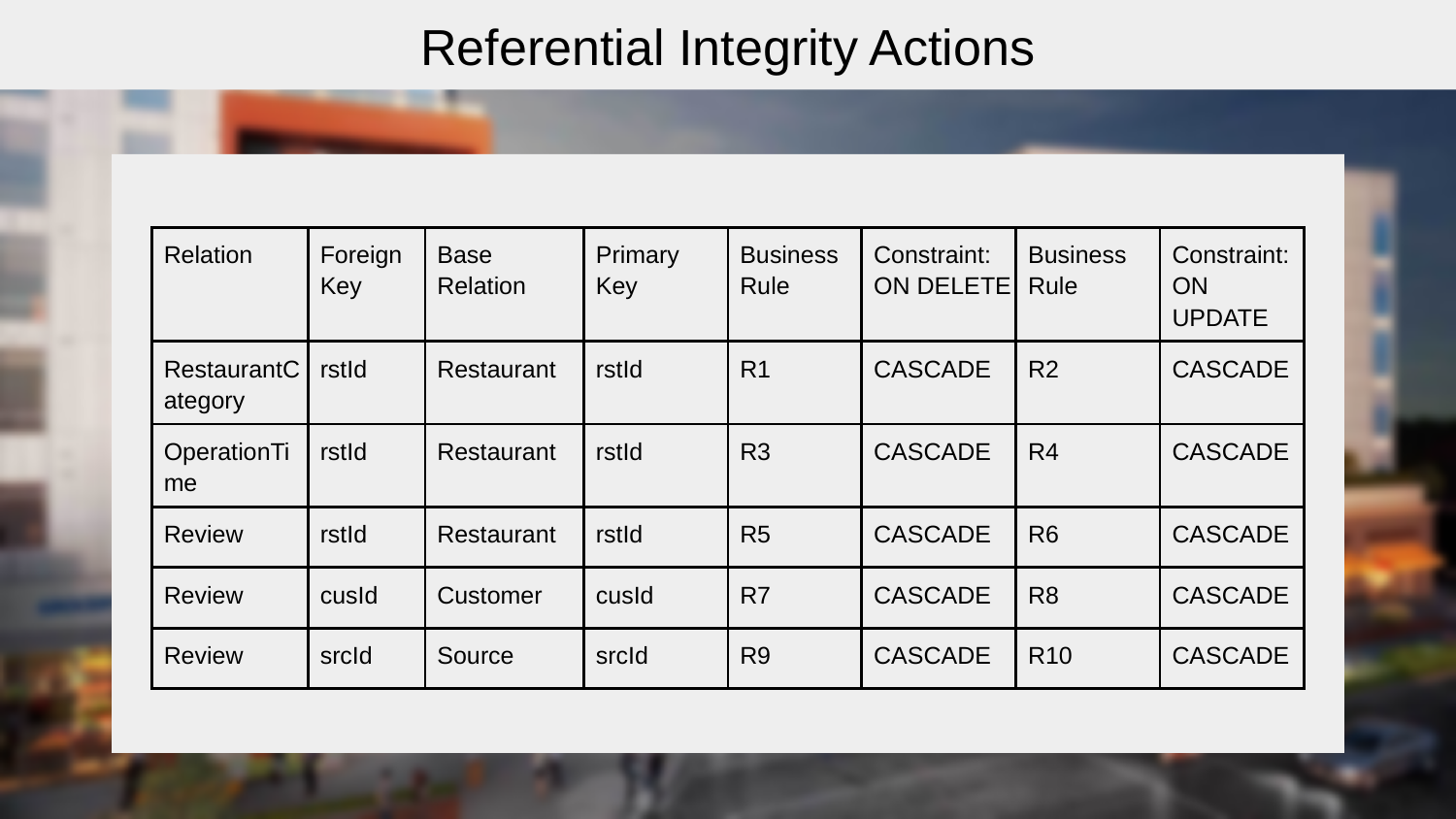

Referential Integrity Actions

| Relation | Foreign Key | Base Relation | Primary Key | Business Rule | Constraint: ON DELETE | Business Rule | Constraint: ON UPDATE |
| --- | --- | --- | --- | --- | --- | --- | --- |
| RestaurantCategory | rstId | Restaurant | rstId | R1 | CASCADE | R2 | CASCADE |
| OperationTime | rstId | Restaurant | rstId | R3 | CASCADE | R4 | CASCADE |
| Review | rstId | Restaurant | rstId | R5 | CASCADE | R6 | CASCADE |
| Review | cusId | Customer | cusId | R7 | CASCADE | R8 | CASCADE |
| Review | srcId | Source | srcId | R9 | CASCADE | R10 | CASCADE |